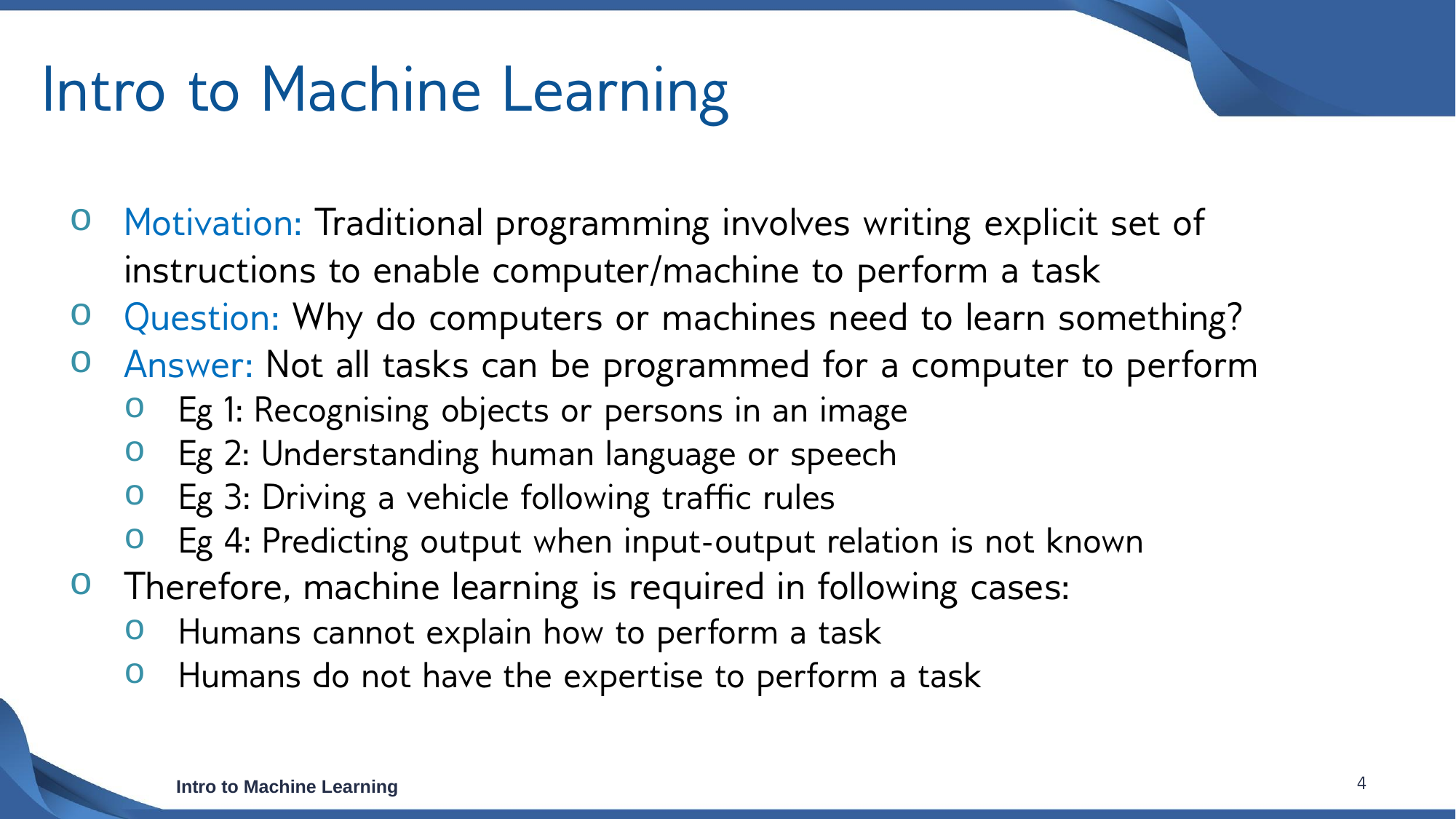

# Intro to Machine Learning
Motivation: Traditional programming involves writing explicit set of instructions to enable computer/machine to perform a task
Question: Why do computers or machines need to learn something?
Answer: Not all tasks can be programmed for a computer to perform
Eg 1: Recognising objects or persons in an image
Eg 2: Understanding human language or speech
Eg 3: Driving a vehicle following traffic rules
Eg 4: Predicting output when input-output relation is not known
Therefore, machine learning is required in following cases:
Humans cannot explain how to perform a task
Humans do not have the expertise to perform a task